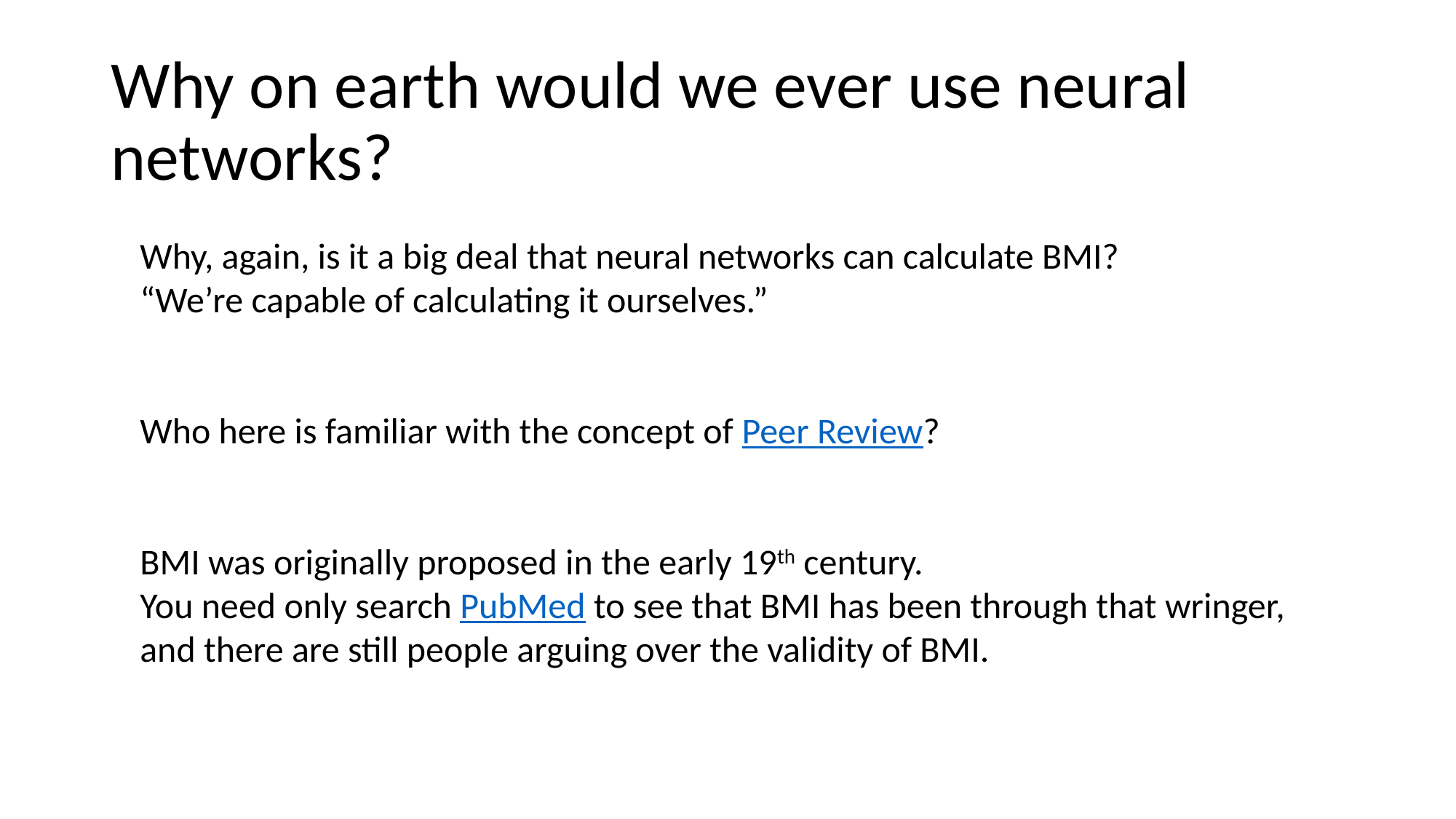

# Why on earth would we ever use neural networks?
Why, again, is it a big deal that neural networks can calculate BMI?
“We’re capable of calculating it ourselves.”

Who here is familiar with the concept of Peer Review?

BMI was originally proposed in the early 19th century.
You need only search PubMed to see that BMI has been through that wringer, and there are still people arguing over the validity of BMI.